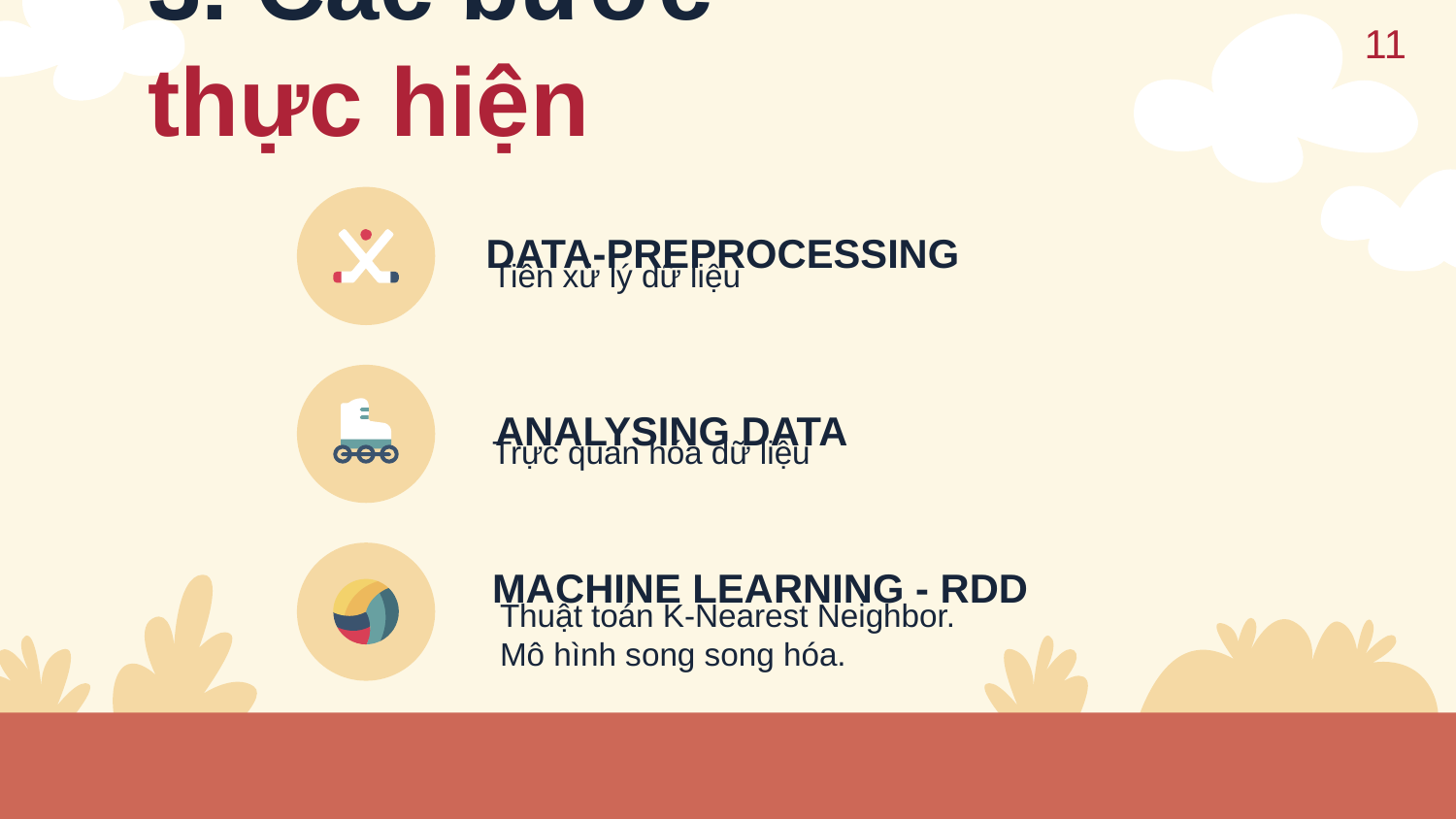

11
3. Các bước thực hiện
DATA-PREPROCESSING

Tiền xử lý dữ liệu

ANALYSING DATA

Trực quan hóa dữ liệu
MACHINE LEARNING - RDD

Thuật toán K-Nearest Neighbor.               Mô hình song song hóa.